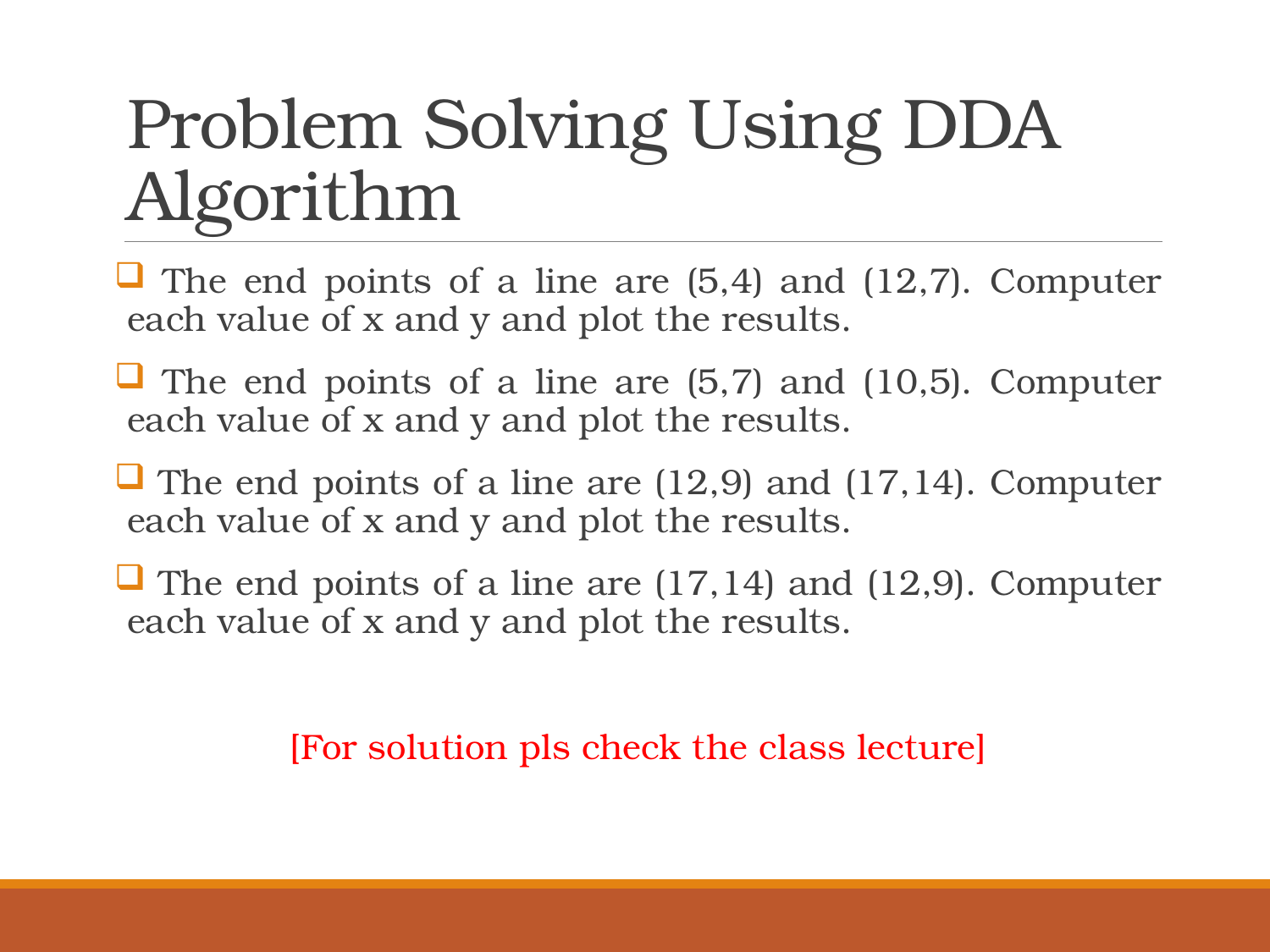

# Problem Solving Using DDA Algorithm
 The end points of a line are (5,4) and (12,7). Computer each value of x and y and plot the results.
 The end points of a line are (5,7) and (10,5). Computer each value of x and y and plot the results.
 The end points of a line are (12,9) and (17,14). Computer each value of x and y and plot the results.
 The end points of a line are (17,14) and (12,9). Computer each value of x and y and plot the results.

[For solution pls check the class lecture]